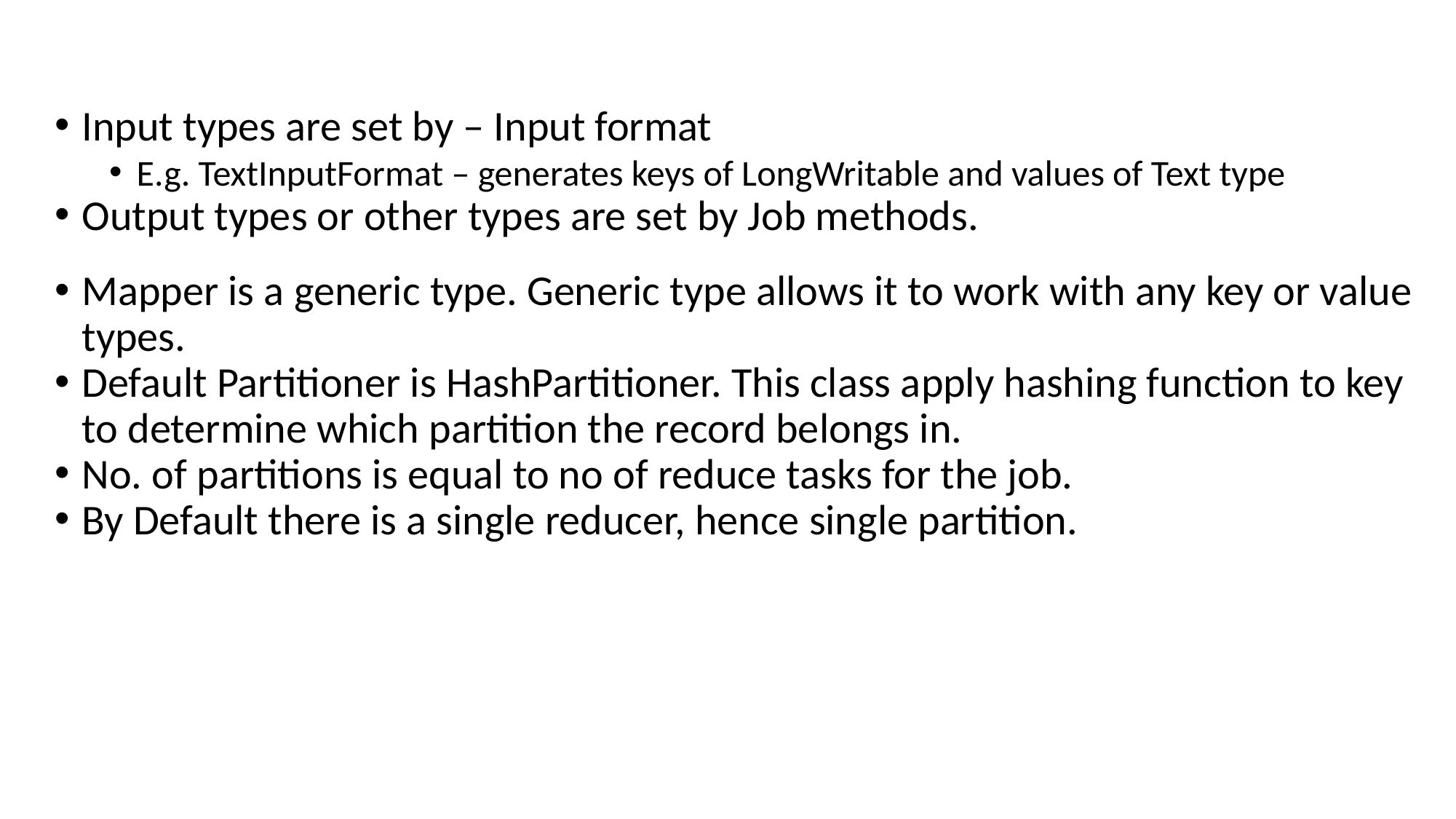

Input types are set by – Input format
E.g. TextInputFormat – generates keys of LongWritable and values of Text type
Output types or other types are set by Job methods.

Mapper is a generic type. Generic type allows it to work with any key or value types.
Default Partitioner is HashPartitioner. This class apply hashing function to key to determine which partition the record belongs in.
No. of partitions is equal to no of reduce tasks for the job.
By Default there is a single reducer, hence single partition.